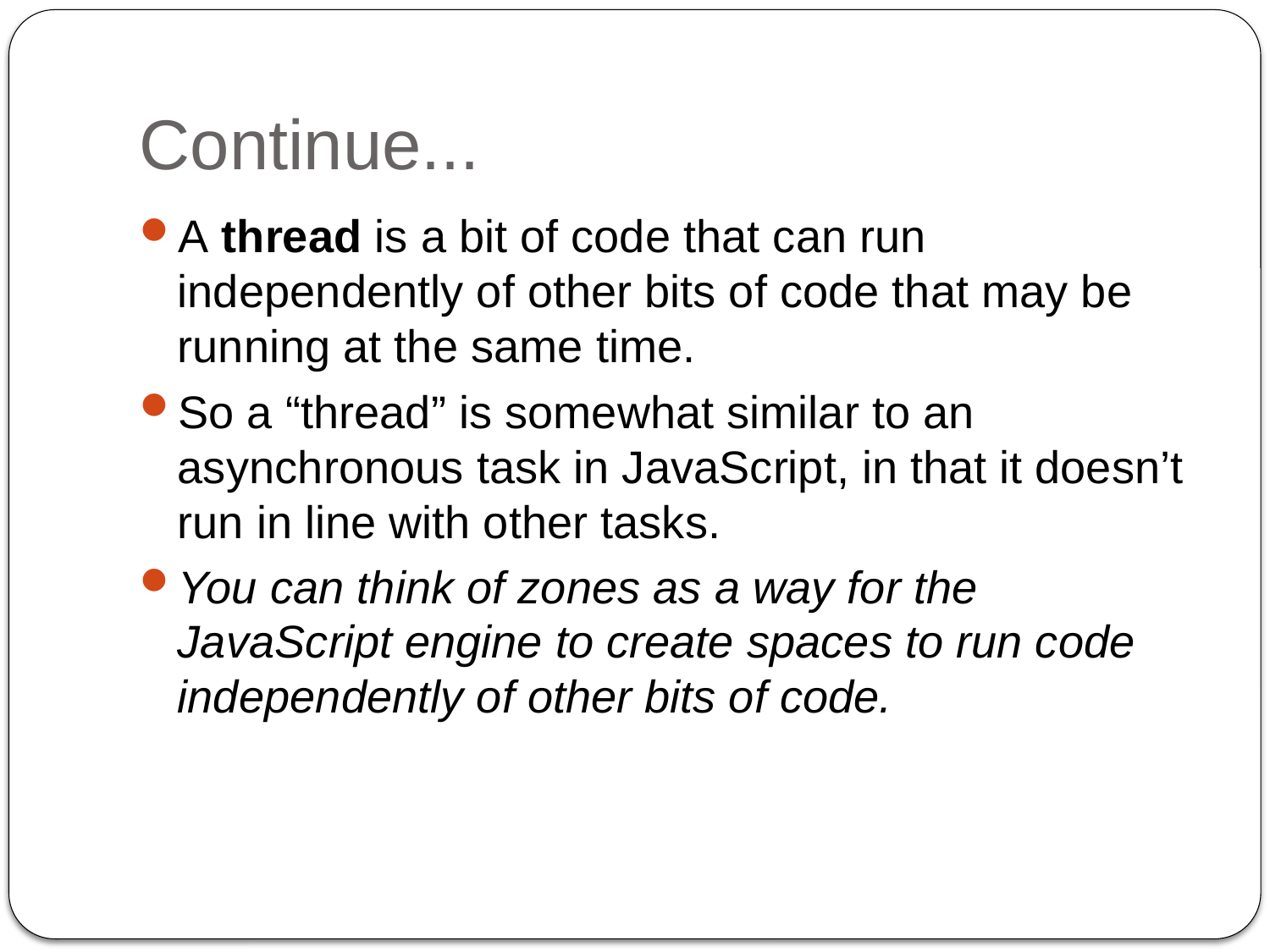

# Continue...
A thread is a bit of code that can run independently of other bits of code that may be running at the same time.
So a “thread” is somewhat similar to an asynchronous task in JavaScript, in that it doesn’t run in line with other tasks.
You can think of zones as a way for the JavaScript engine to create spaces to run code independently of other bits of code.